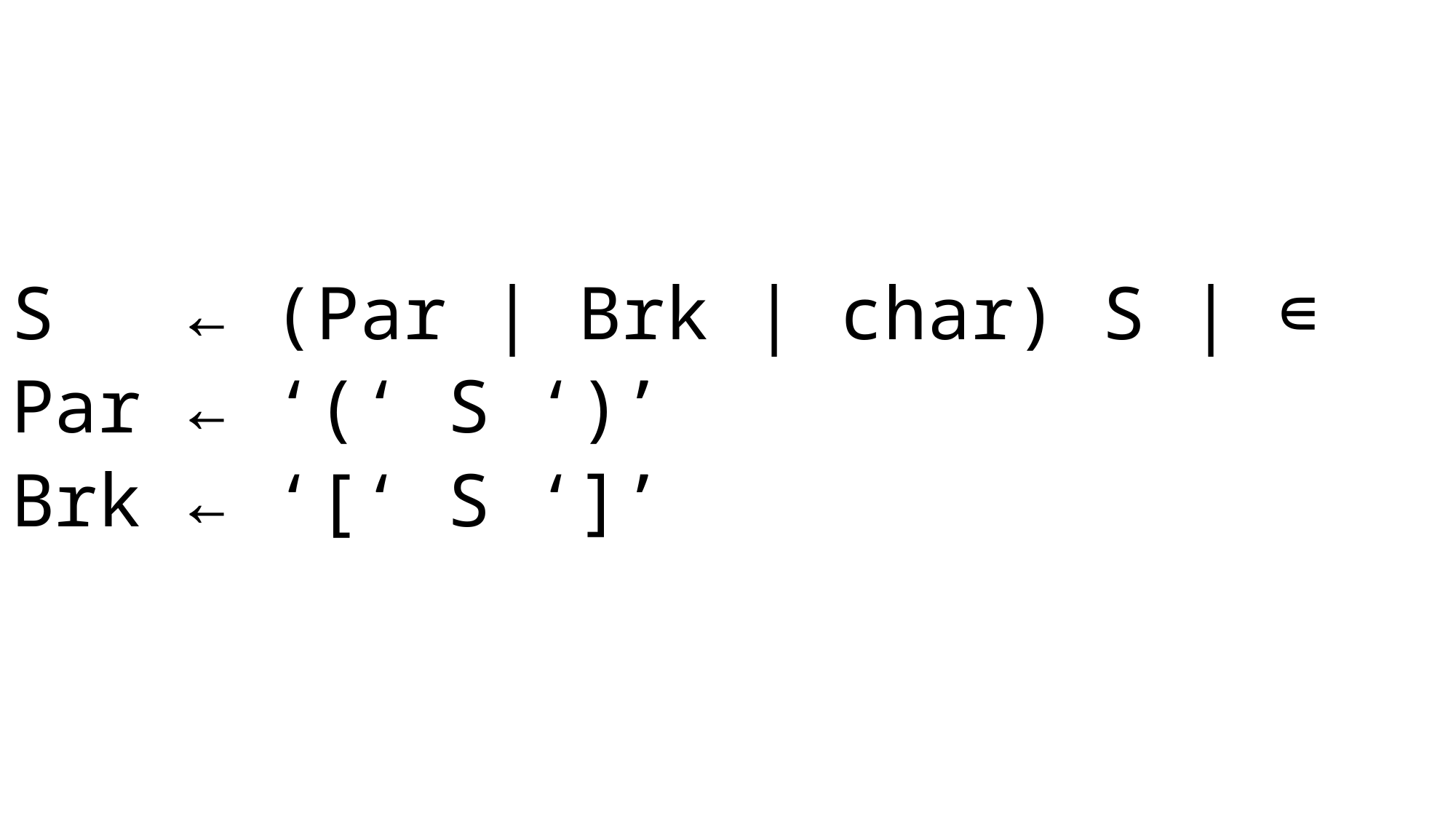

S   ← (Par | Brk | char) S | ∊
Par ← ‘(‘ S ‘)’
Brk ← ‘[‘ S ‘]’